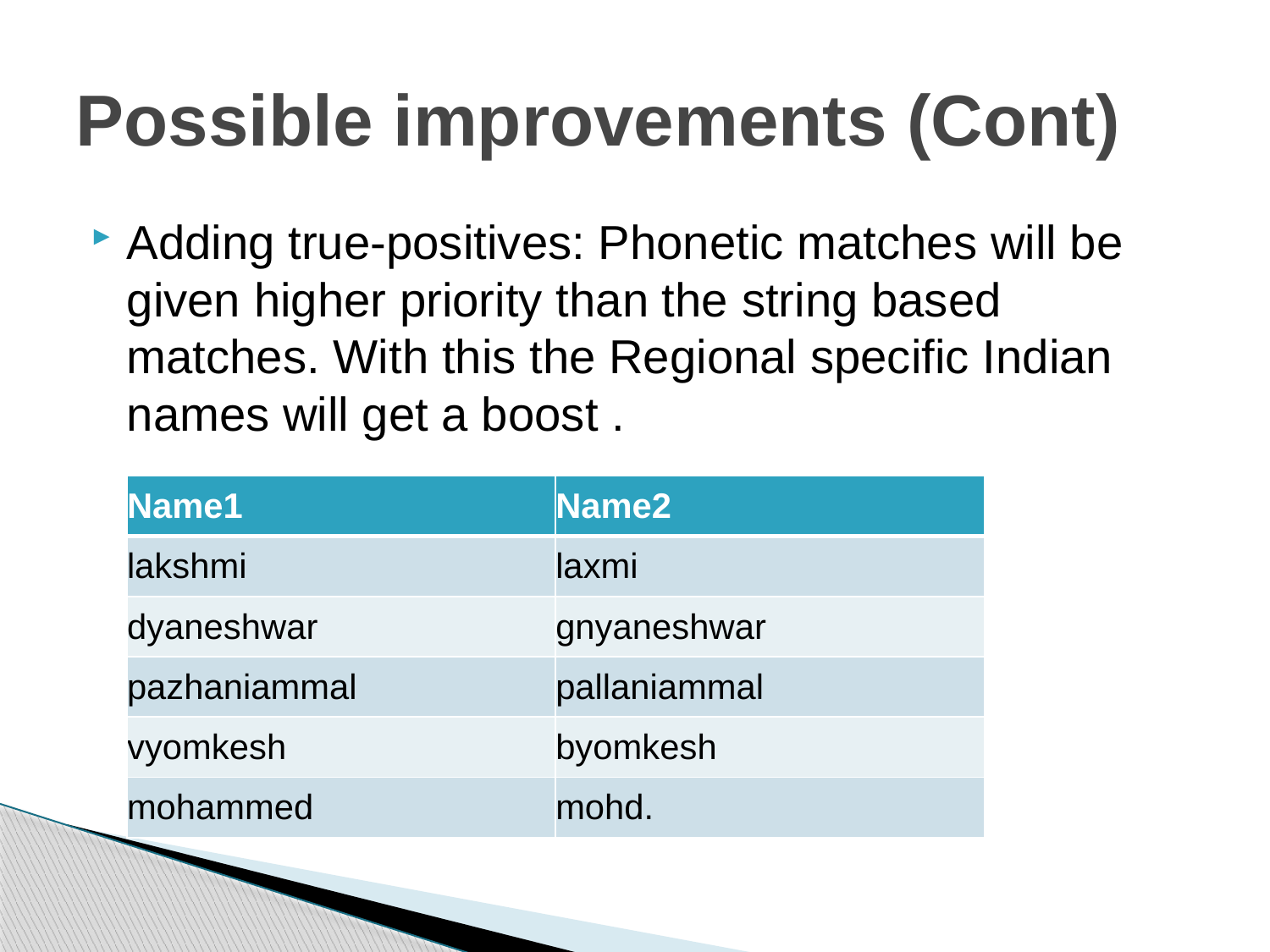

# Possible improvements (Cont)
Adding true-positives: Phonetic matches will be given higher priority than the string based matches. With this the Regional specific Indian names will get a boost .
| Name1 | Name2 |
| --- | --- |
| lakshmi | laxmi |
| dyaneshwar | gnyaneshwar |
| pazhaniammal | pallaniammal |
| vyomkesh | byomkesh |
| mohammed | mohd. |